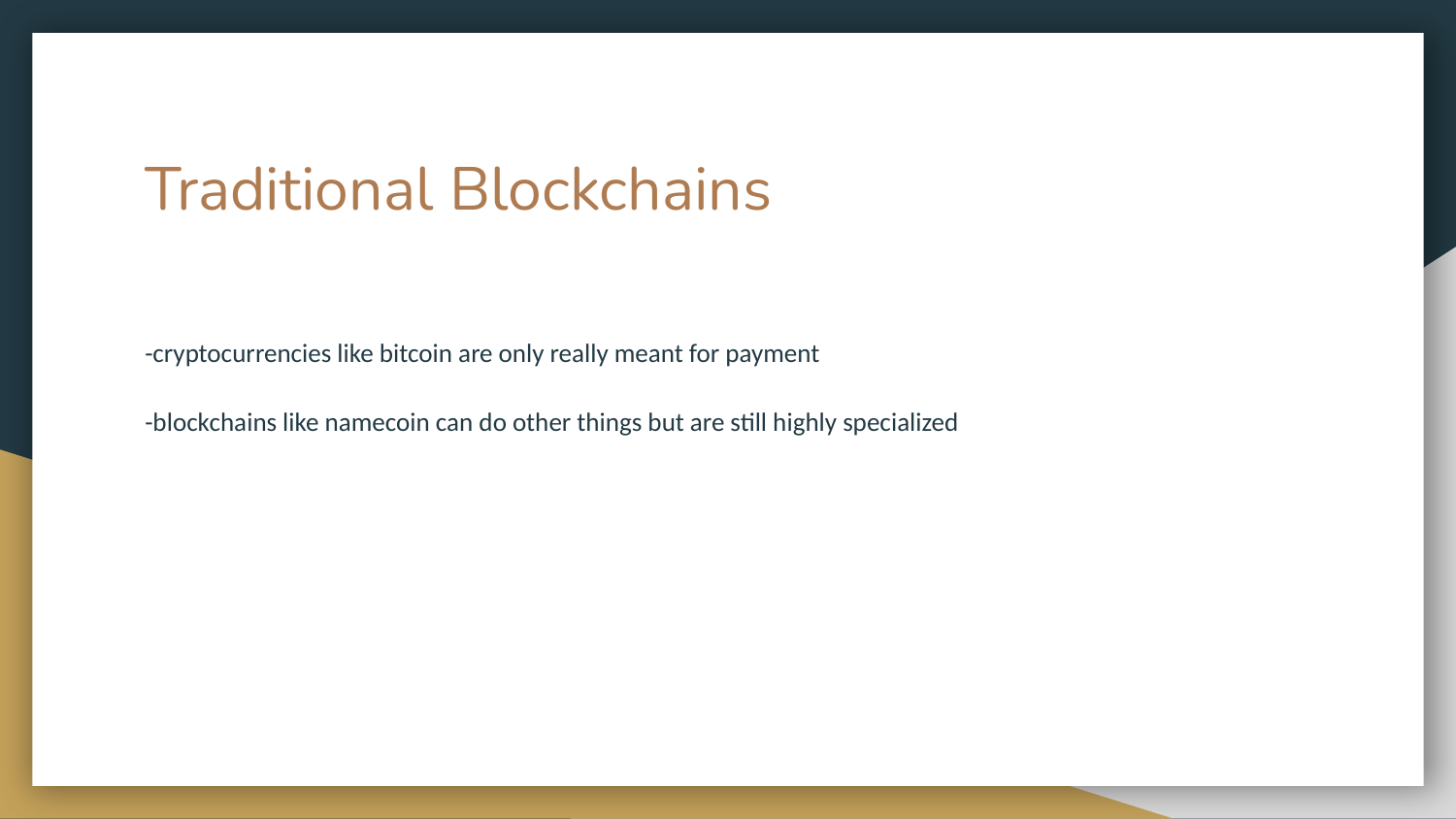

# Traditional Blockchains
-cryptocurrencies like bitcoin are only really meant for payment
-blockchains like namecoin can do other things but are still highly specialized